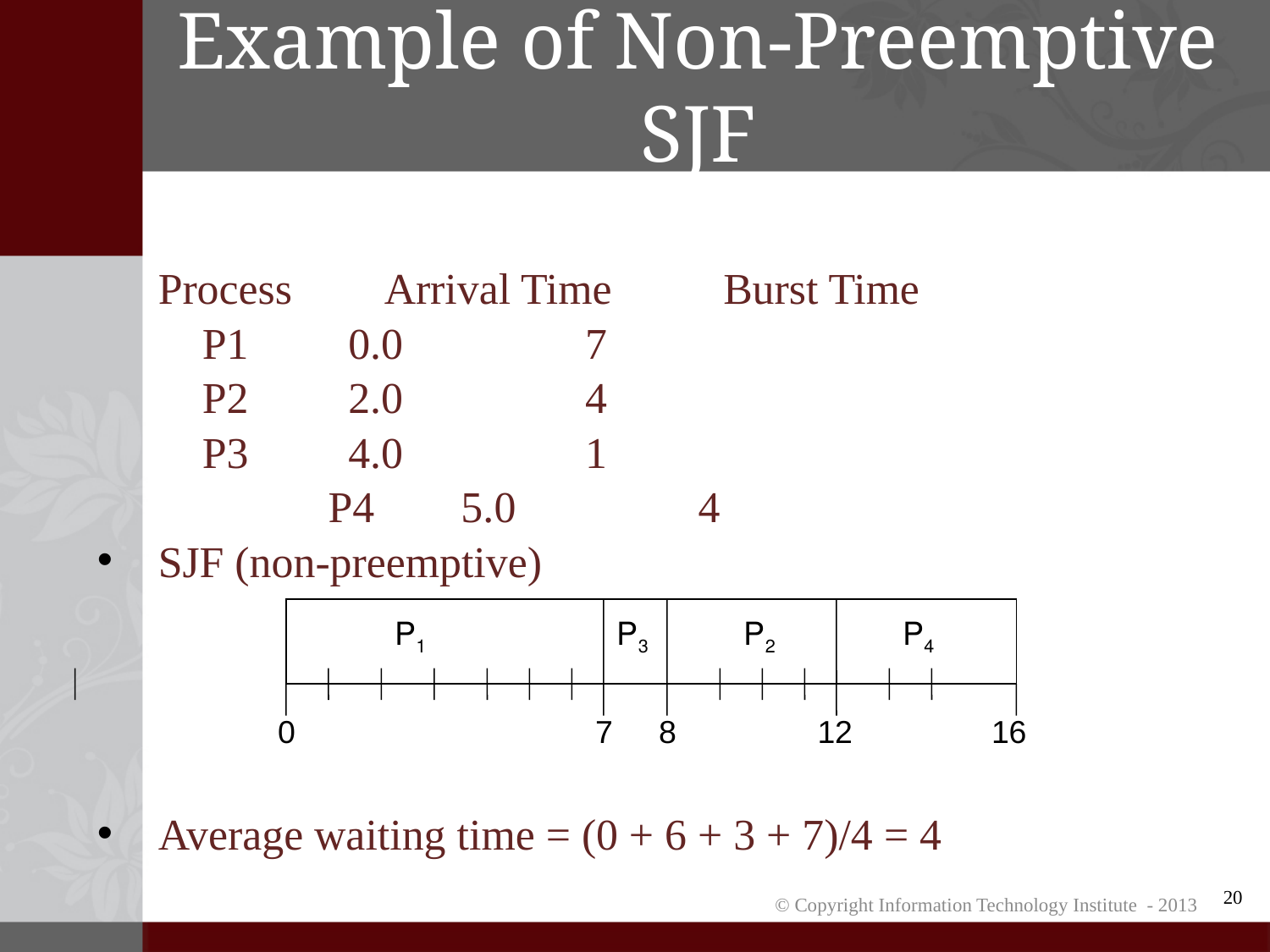

# Example of Non-Preemptive SJF
			Process	Arrival Time		Burst Time
			    P1		       0.0		        7
			    P2		       2.0		        4
			    P3		       4.0		        1
                     P4		       5.0		        4
SJF (non-preemptive)

Average waiting time = (0 + 6 + 3 + 7)/4 = 4

P1
P3
P2
P4

0
7
8
12
16